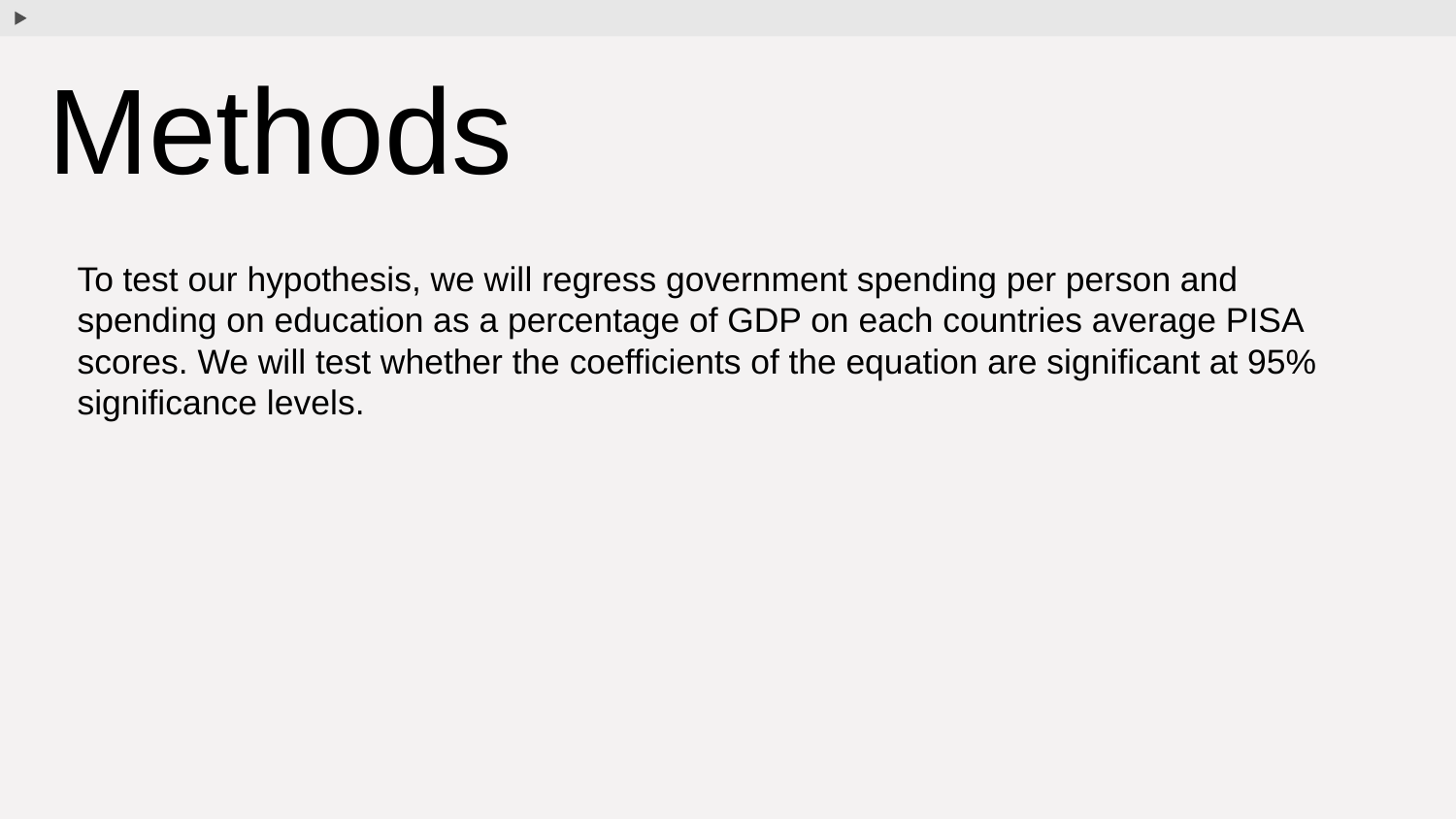

# Methods
To test our hypothesis, we will regress government spending per person and spending on education as a percentage of GDP on each countries average PISA scores. We will test whether the coefficients of the equation are significant at 95% significance levels.